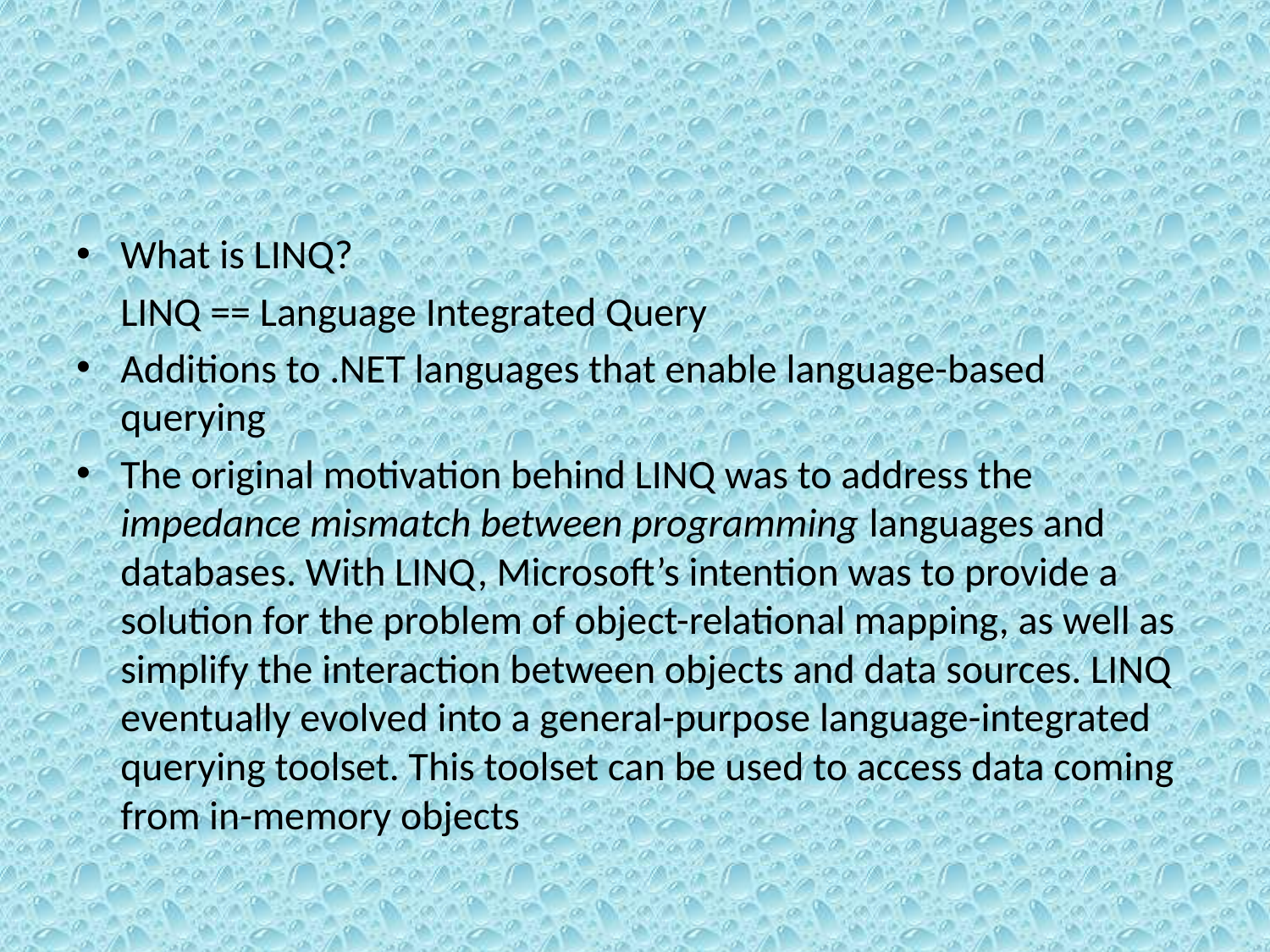

#
What is LINQ?
	LINQ == Language Integrated Query
Additions to .NET languages that enable language-based querying
The original motivation behind LINQ was to address the impedance mismatch between programming languages and databases. With LINQ, Microsoft’s intention was to provide a solution for the problem of object-relational mapping, as well as simplify the interaction between objects and data sources. LINQ eventually evolved into a general-purpose language-integrated querying toolset. This toolset can be used to access data coming from in-memory objects